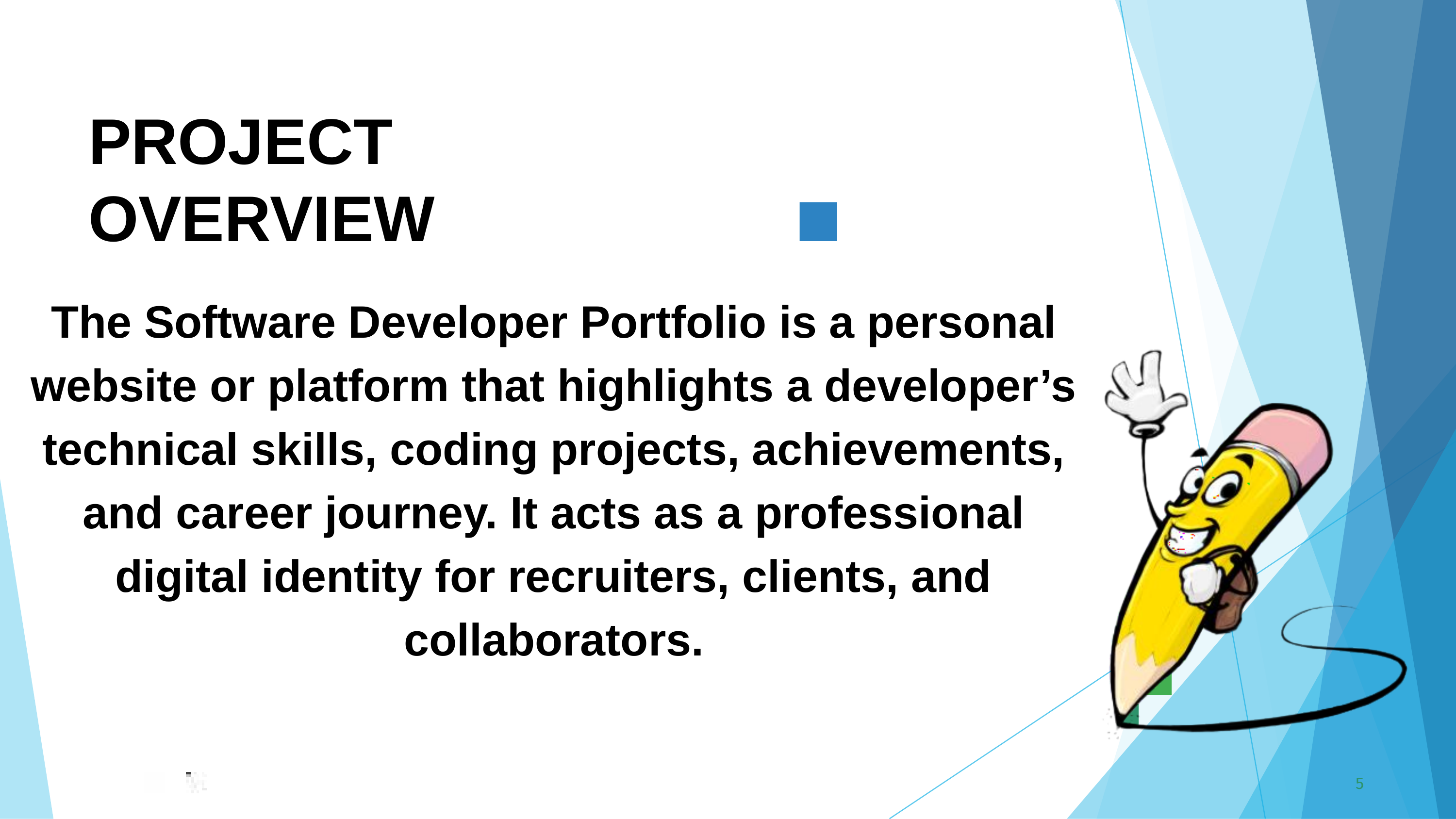

PROJECT	OVERVIEW

The Software Developer Portfolio is a personal website or platform that highlights a developer’s technical skills, coding projects, achievements, and career journey. It acts as a professional digital identity for recruiters, clients, and collaborators.

5